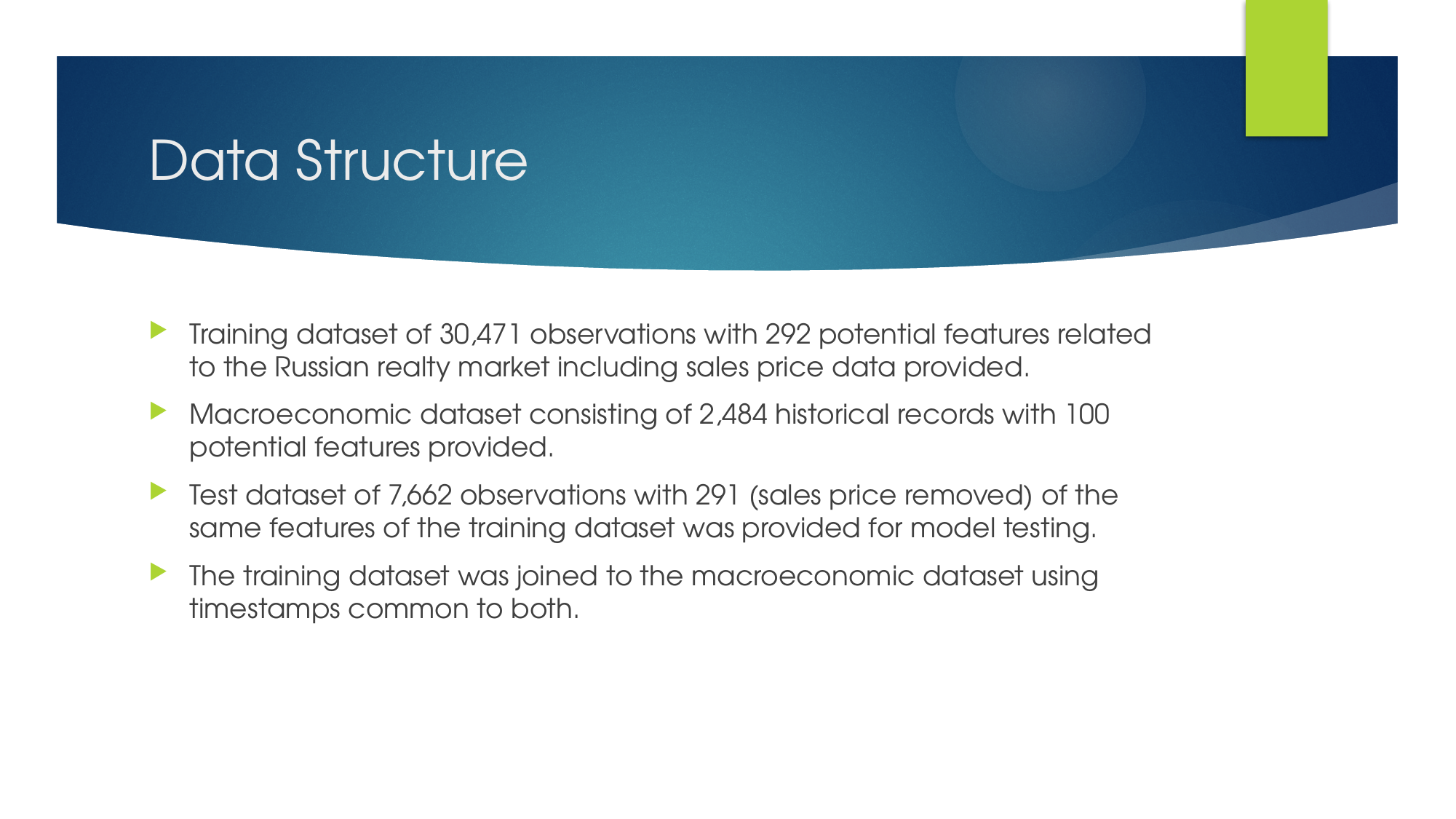

# Data Structure
Training dataset of 30,471 observations with 292 potential features related to the Russian realty market including sales price data provided.
Macroeconomic dataset consisting of 2,484 historical records with 100 potential features provided.
Test dataset of 7,662 observations with 291 (sales price removed) of the same features of the training dataset was provided for model testing.
The training dataset was joined to the macroeconomic dataset using timestamps common to both.